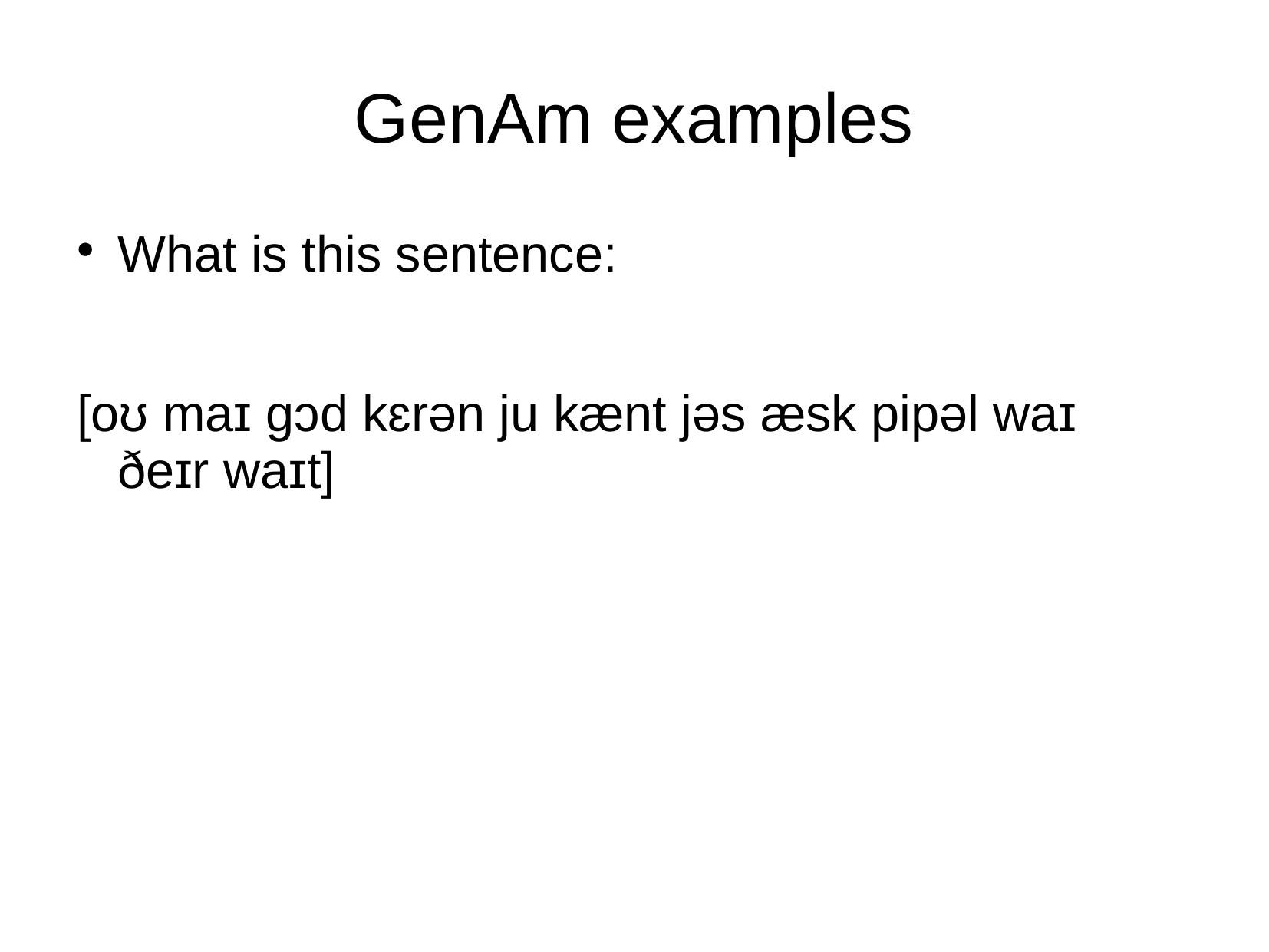

# GenAm examples
What is this sentence:

[oʊ maɪ gɔd kɛrən ju kænt jəs æsk pipəl waɪ ðeɪr waɪt]